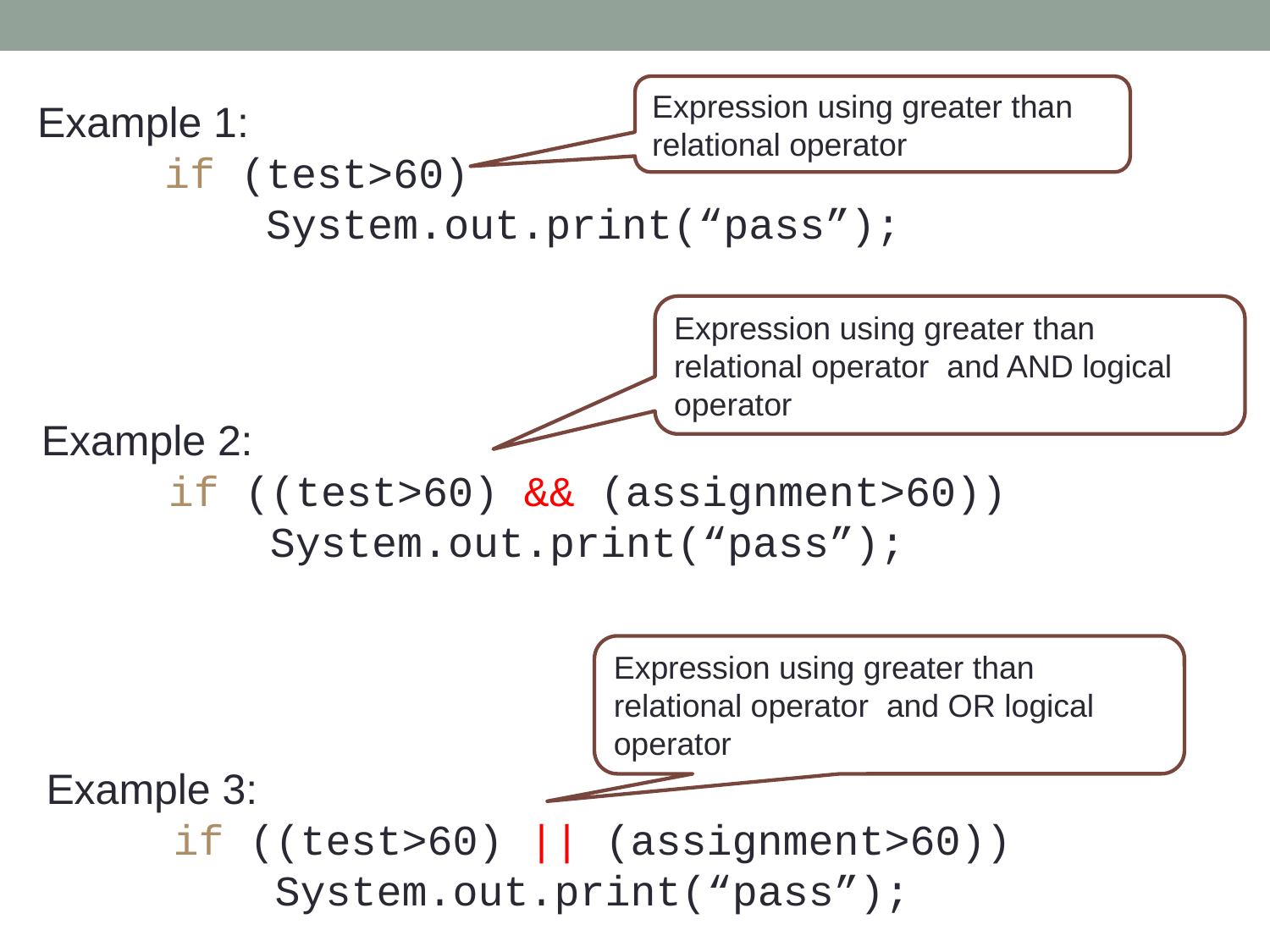

Expression using greater than relational operator
Example 1:
	if (test>60)
	    System.out.print(“pass”);
Expression using greater than relational operator  and AND logical operator
Example 2:
	if ((test>60) && (assignment>60))
	    System.out.print(“pass”);
Expression using greater than relational operator  and OR logical operator
Example 3:
	if ((test>60) || (assignment>60))
	    System.out.print(“pass”);